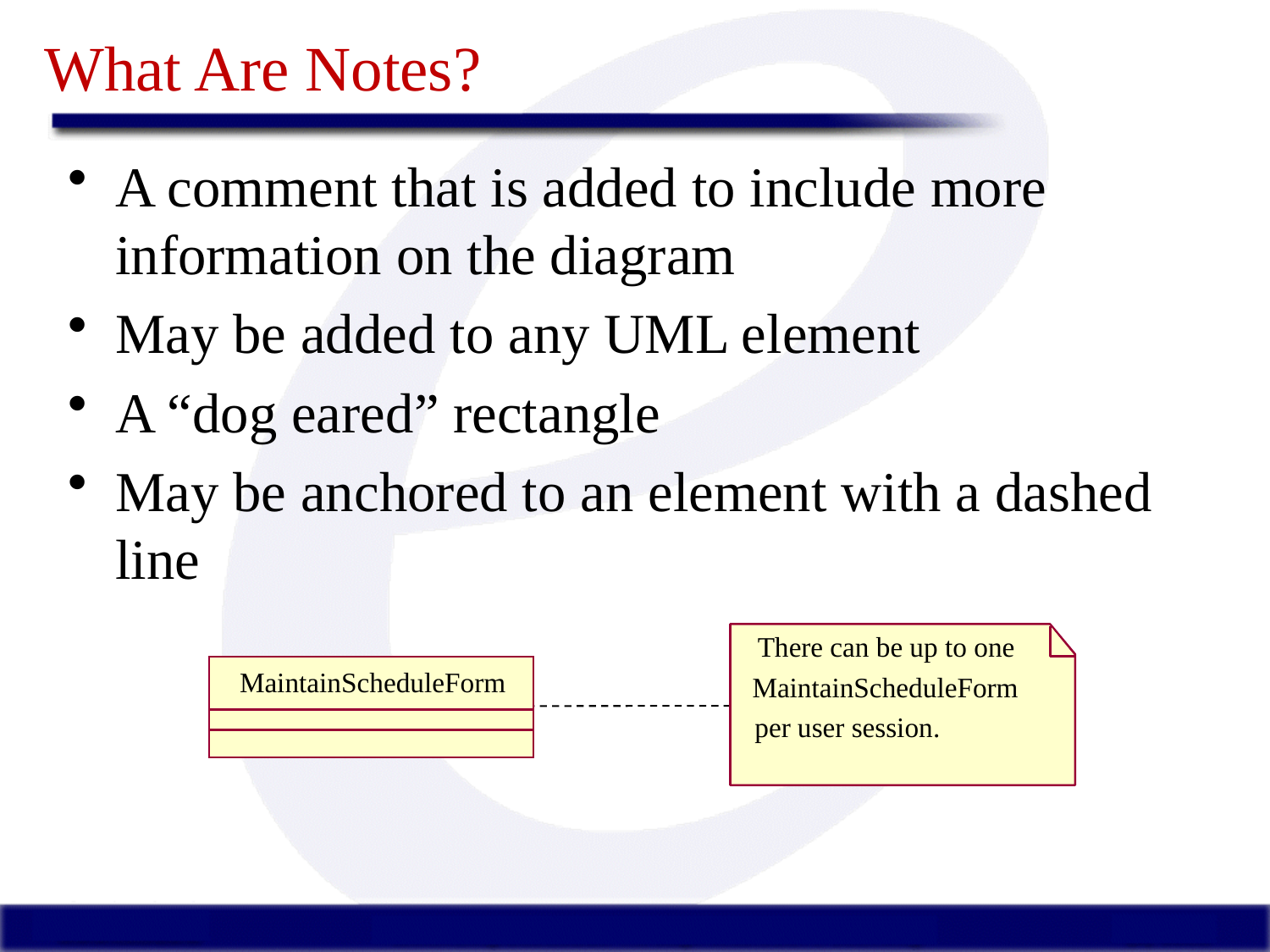

# What Are Notes?
A comment that is added to include more information on the diagram
May be added to any UML element
A “dog eared” rectangle
May be anchored to an element with a dashed line

There can be up to one

MaintainScheduleForm
MaintainScheduleForm

per user session.